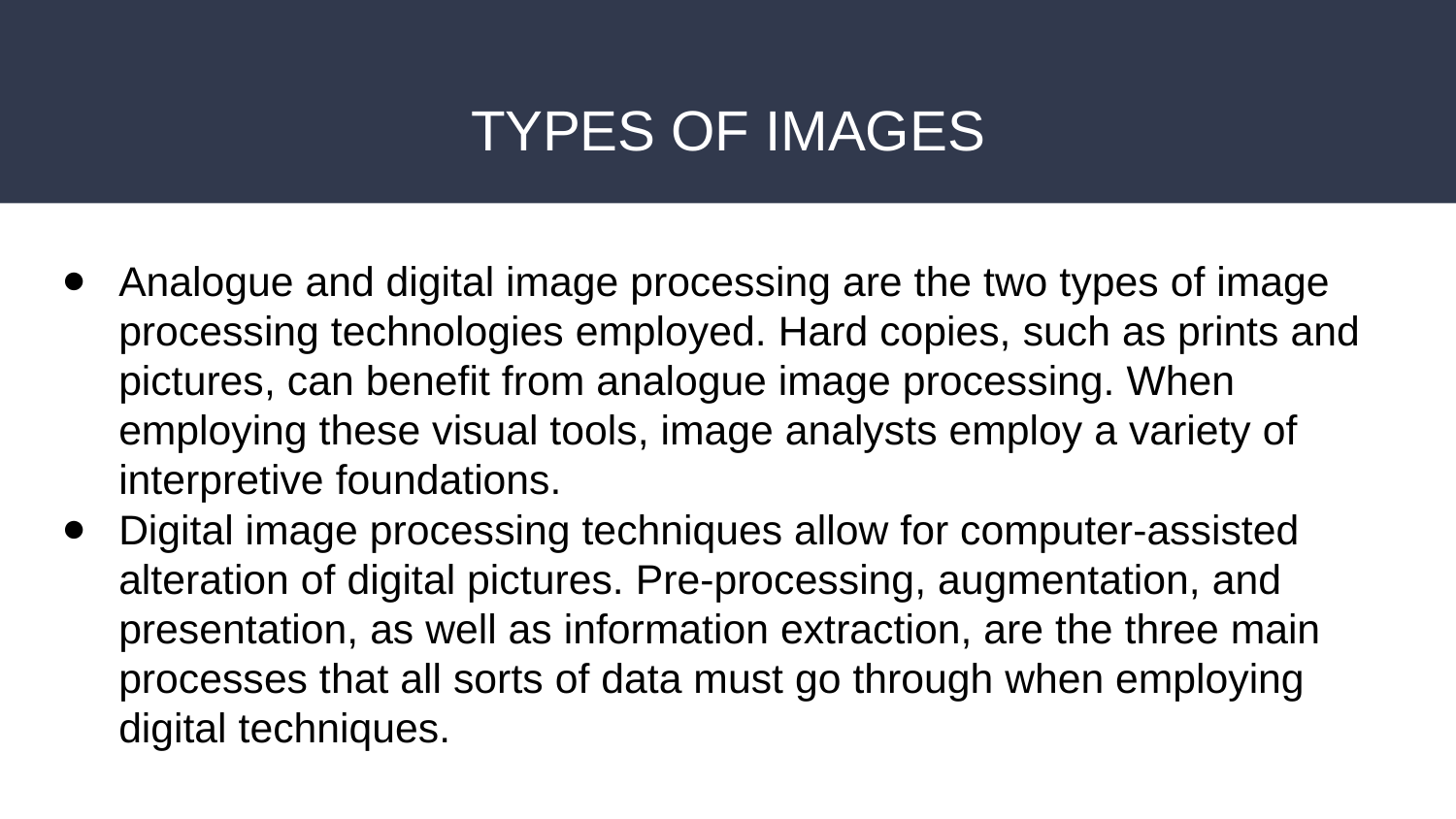

# TYPES OF IMAGES
Analogue and digital image processing are the two types of image processing technologies employed. Hard copies, such as prints and pictures, can benefit from analogue image processing. When employing these visual tools, image analysts employ a variety of interpretive foundations.
Digital image processing techniques allow for computer-assisted alteration of digital pictures. Pre-processing, augmentation, and presentation, as well as information extraction, are the three main processes that all sorts of data must go through when employing digital techniques.